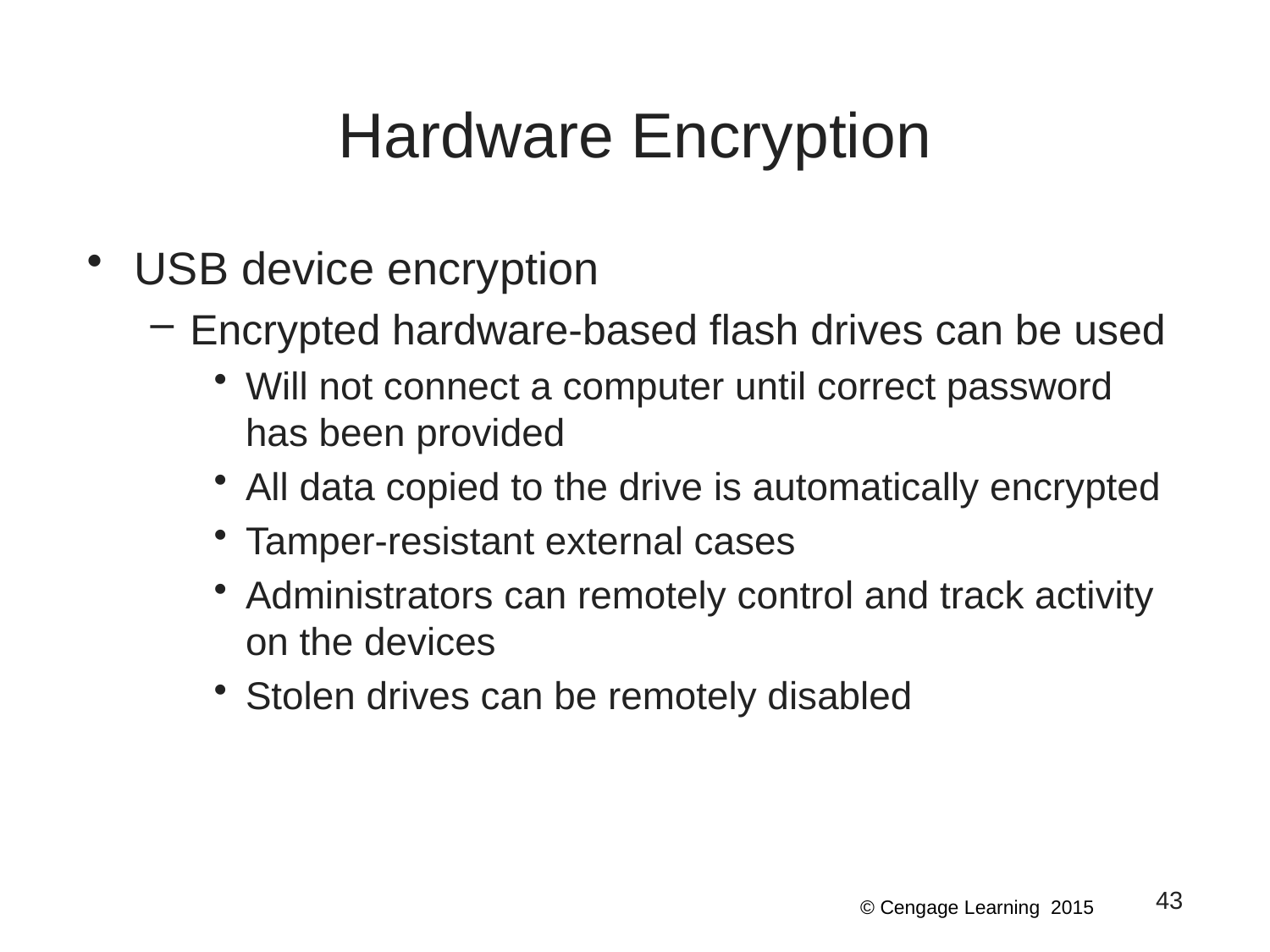

# Hardware Encryption
USB device encryption
Encrypted hardware-based flash drives can be used
Will not connect a computer until correct password has been provided
All data copied to the drive is automatically encrypted
Tamper-resistant external cases
Administrators can remotely control and track activity on the devices
Stolen drives can be remotely disabled
43